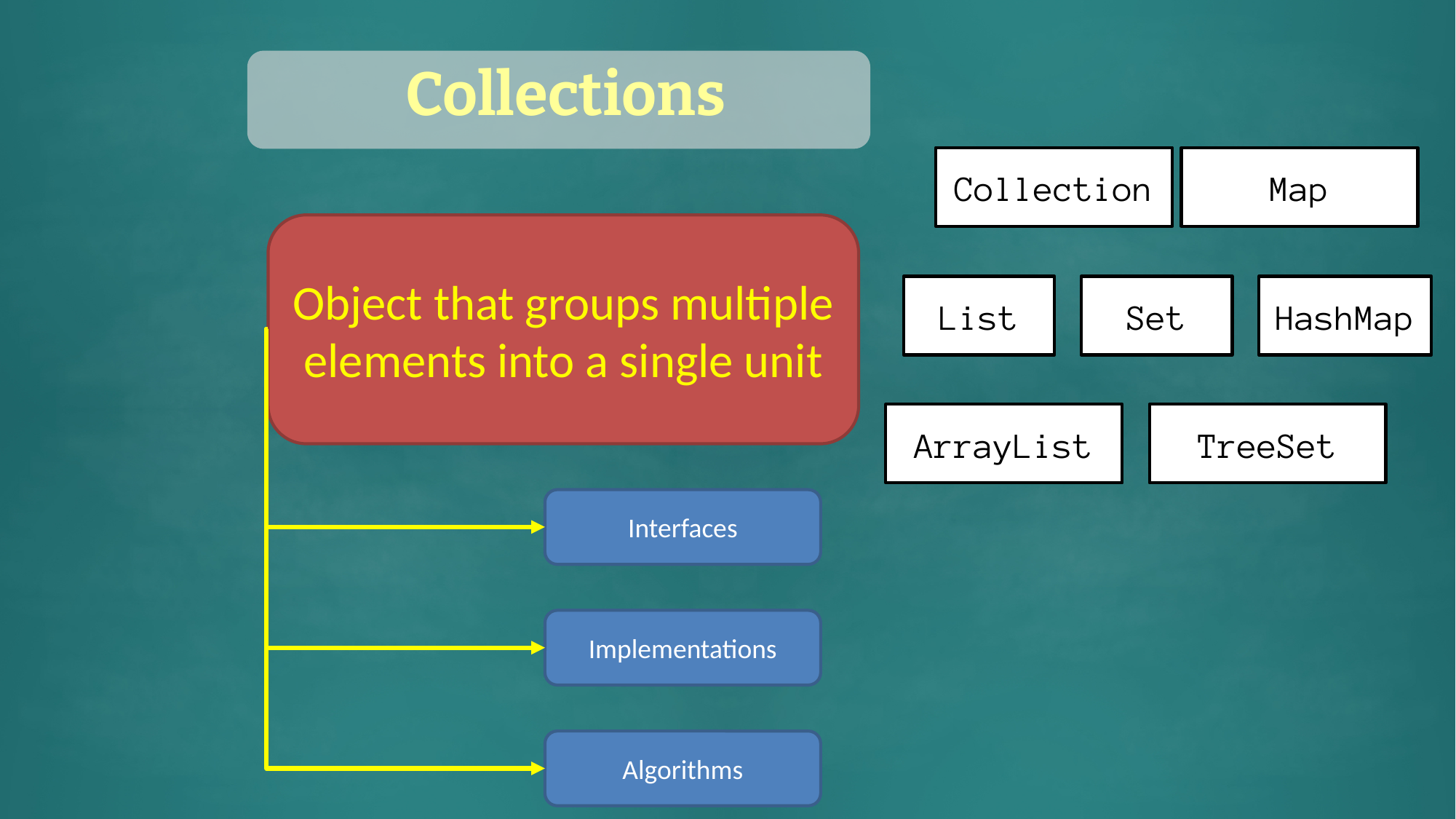

Collections

Collection
Map
Object that groups multiple elements into a single unit
List
Set
HashMap
ArrayList
TreeSet
Interfaces
Implementations
Algorithms